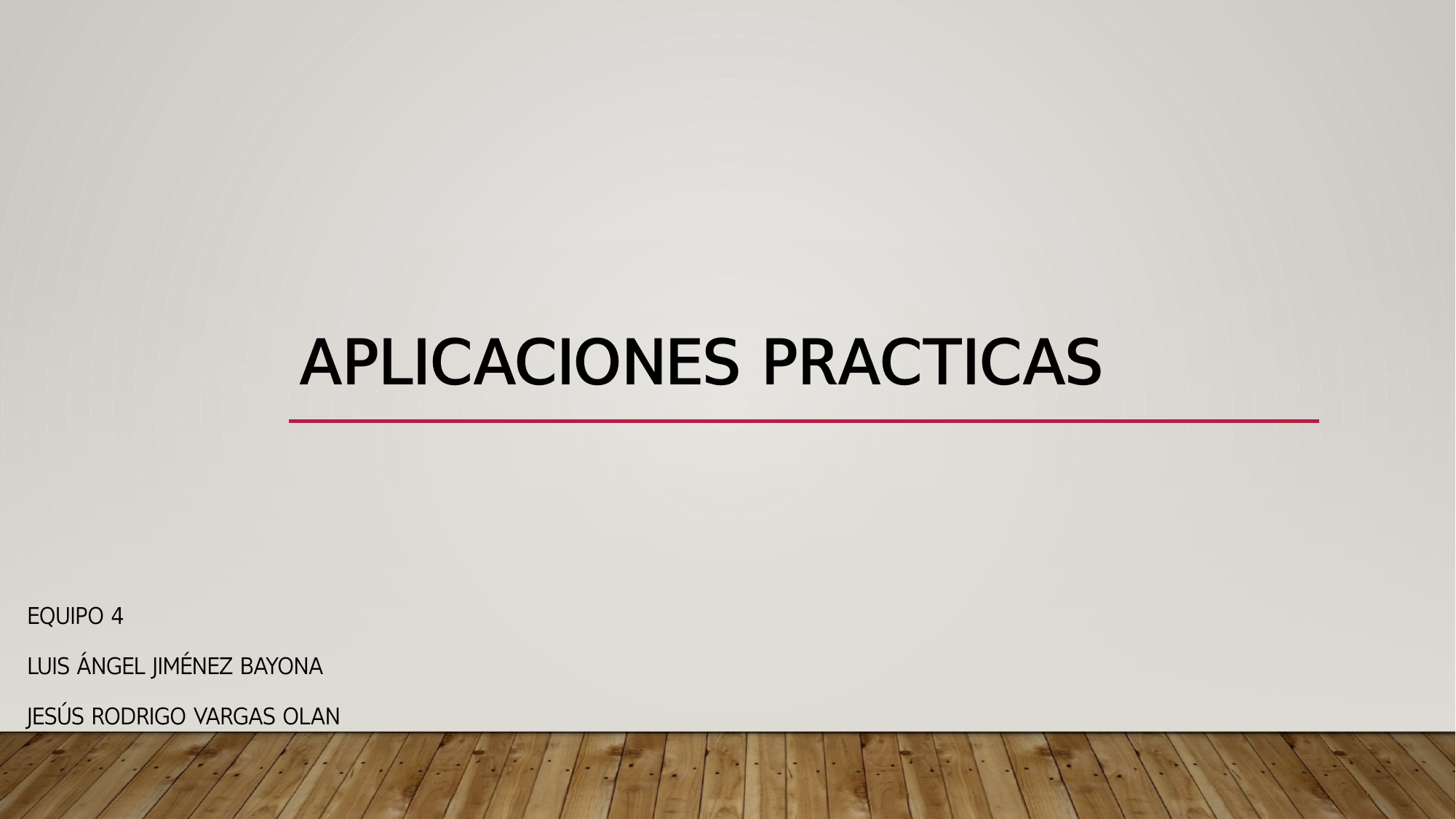

# APLICACIONES PRACTICAS
EQUIPO 4
Luis Ángel Jiménez Bayona
Jesús RODRIGO VARGAS OLAN